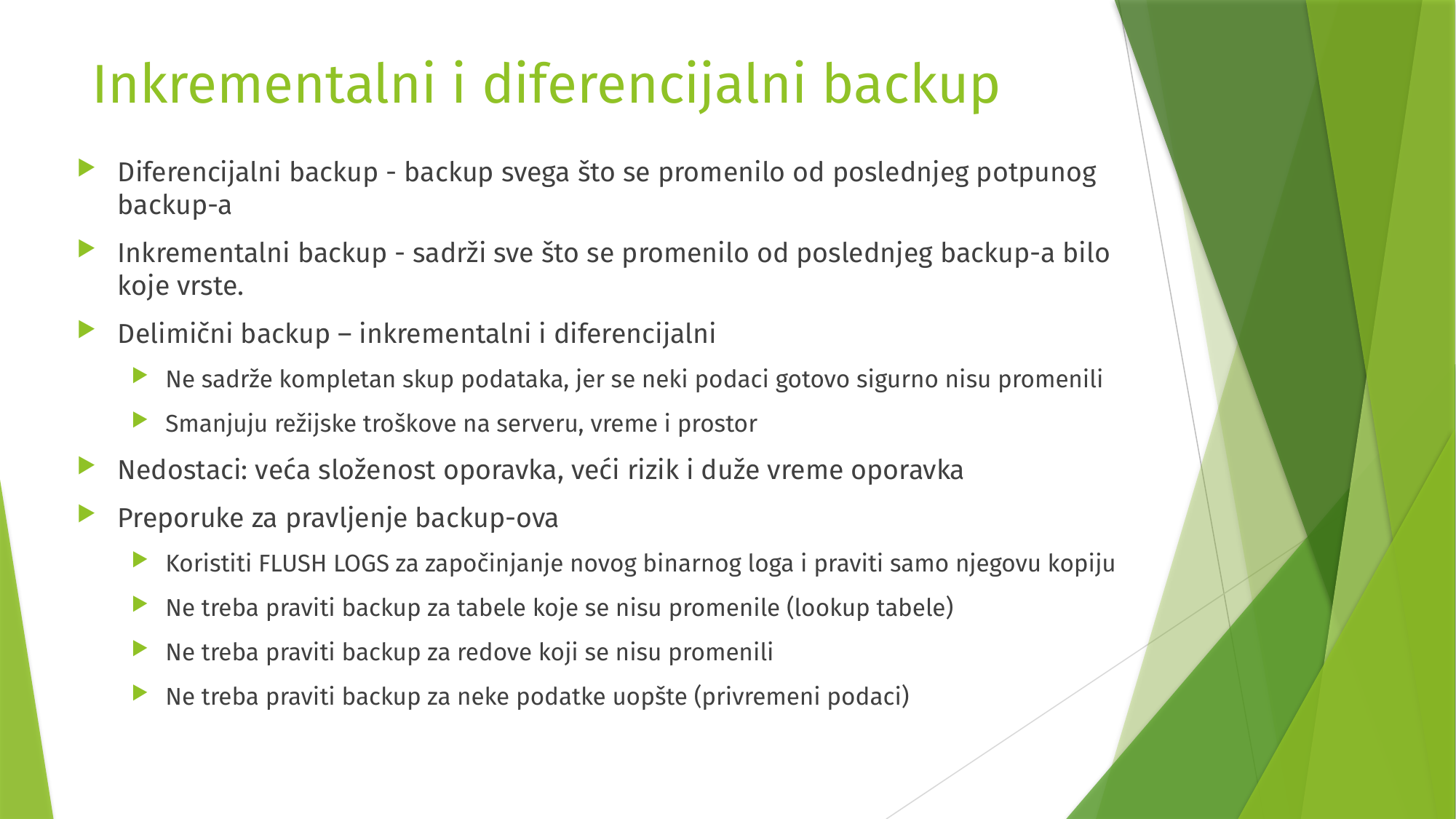

# Inkrementalni i diferencijalni backup
Diferencijalni backup - backup svega što se promenilo od poslednjeg potpunog backup-a
Inkrementalni backup - sadrži sve što se promenilo od poslednjeg backup-a bilo koje vrste.
Delimični backup – inkrementalni i diferencijalni
Ne sadrže kompletan skup podataka, jer se neki podaci gotovo sigurno nisu promenili
Smanjuju režijske troškove na serveru, vreme i prostor
Nedostaci: veća složenost oporavka, veći rizik i duže vreme oporavka
Preporuke za pravljenje backup-ova
Koristiti FLUSH LOGS za započinjanje novog binarnog loga i praviti samo njegovu kopiju
Ne treba praviti backup za tabele koje se nisu promenile (lookup tabele)
Ne treba praviti backup za redove koji se nisu promenili
Ne treba praviti backup za neke podatke uopšte (privremeni podaci)